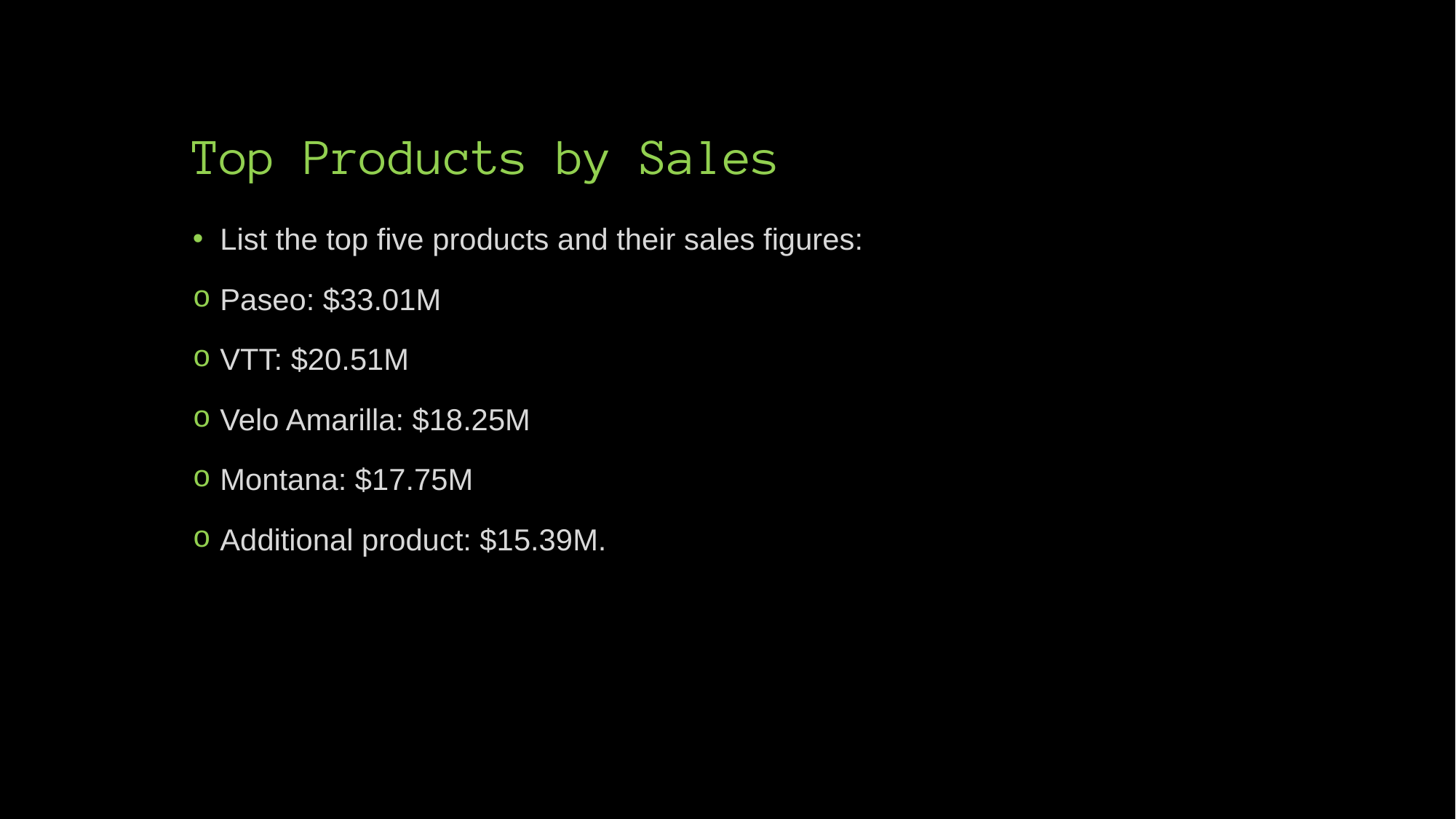

# Top Products by Sales
List the top five products and their sales figures:
Paseo: $33.01M
VTT: $20.51M
Velo Amarilla: $18.25M
Montana: $17.75M
Additional product: $15.39M.